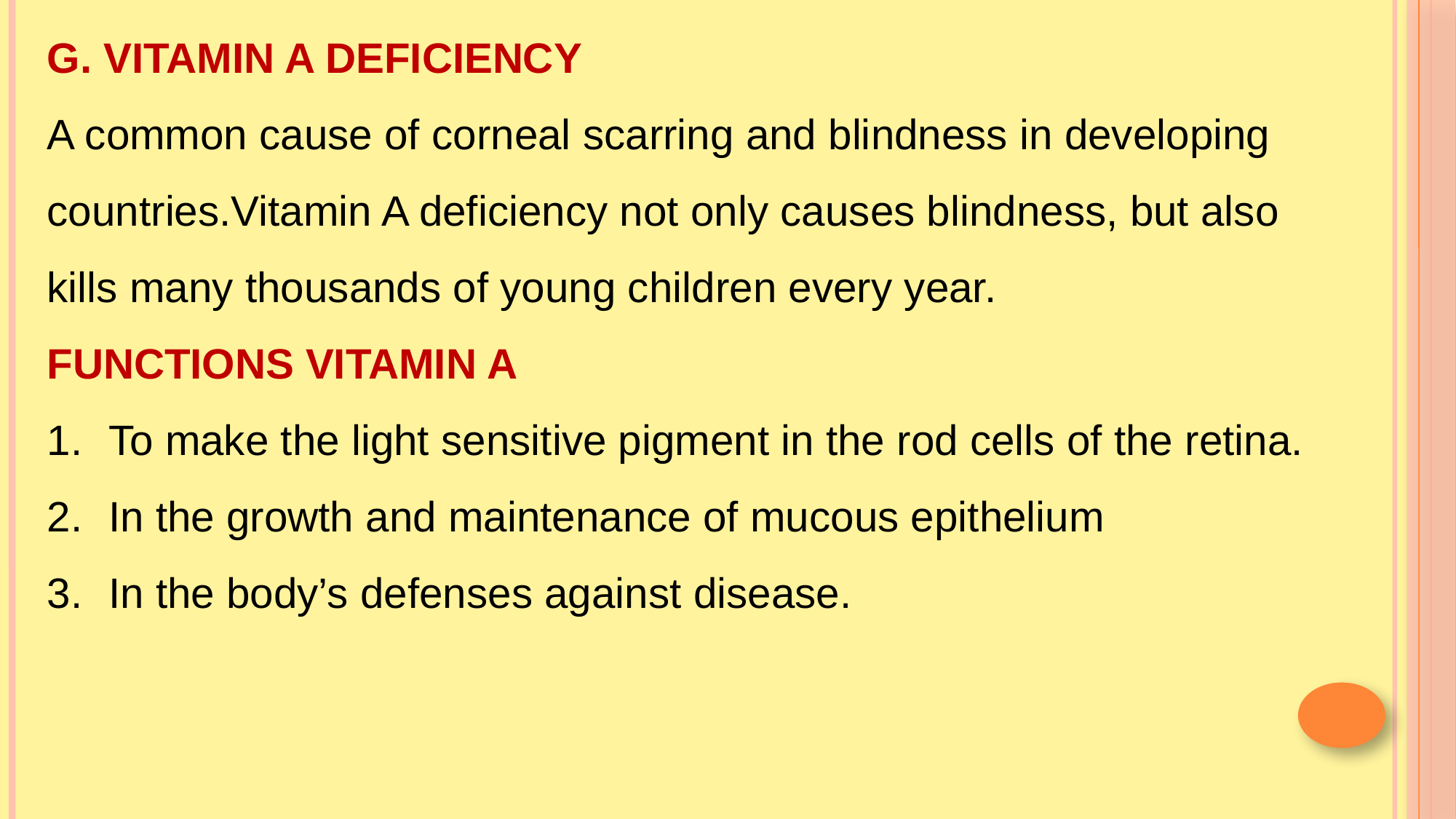

G. VITAMIN A DEFICIENCY
A common cause of corneal scarring and blindness in developing countries.Vitamin A deficiency not only causes blindness, but also kills many thousands of young children every year.
FUNCTIONS VITAMIN A
To make the light sensitive pigment in the rod cells of the retina.
In the growth and maintenance of mucous epithelium
In the body’s defenses against disease.